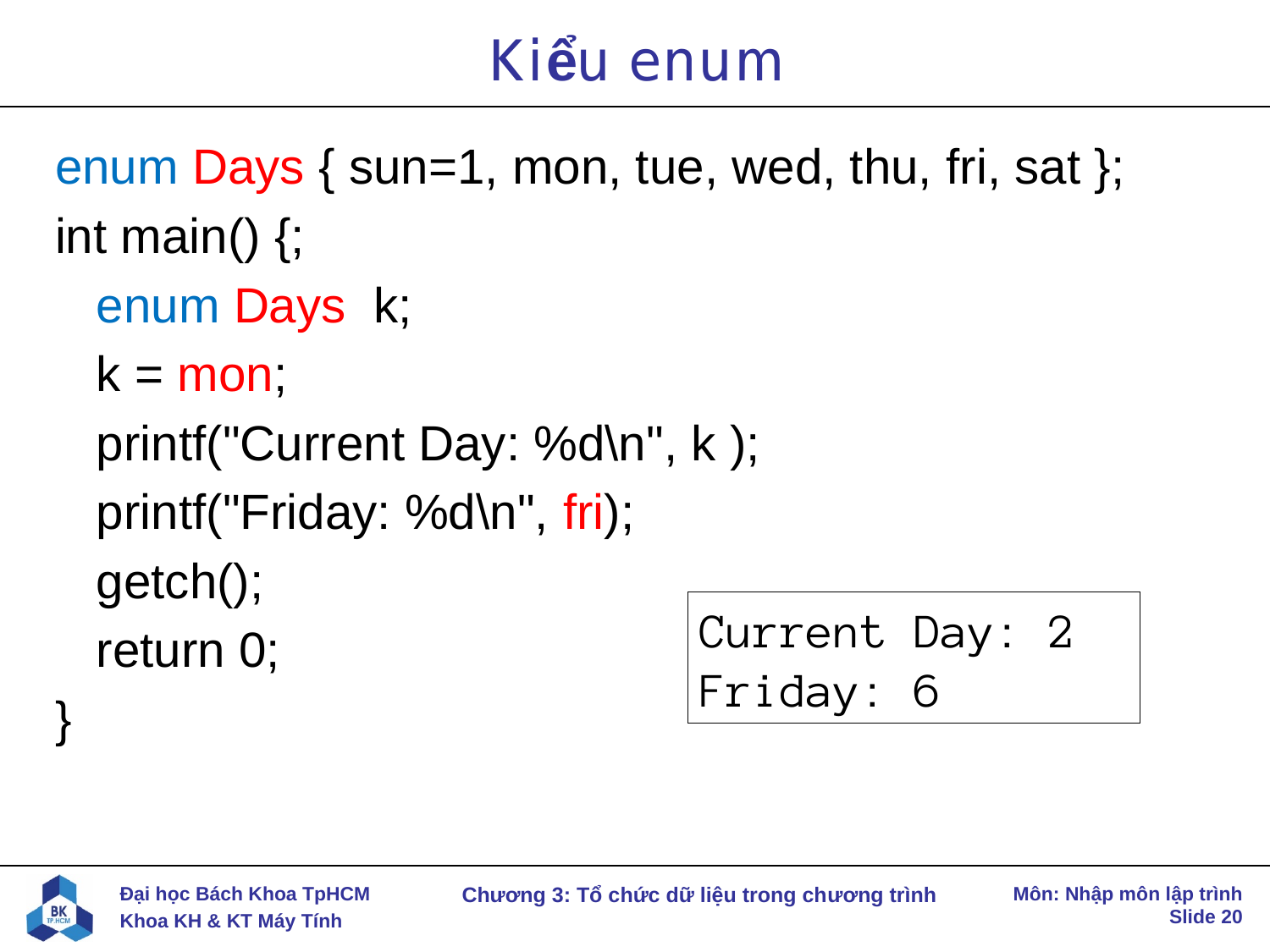

# Kiểu enum
enum Days { sun=1, mon, tue, wed, thu, fri, sat };
int main() {;
   enum Days  k;
   k = mon;
   printf("Current Day: %d\n", k );
   printf("Friday: %d\n", fri);
   getch();
   return 0;
}
Current Day: 2
Friday: 6